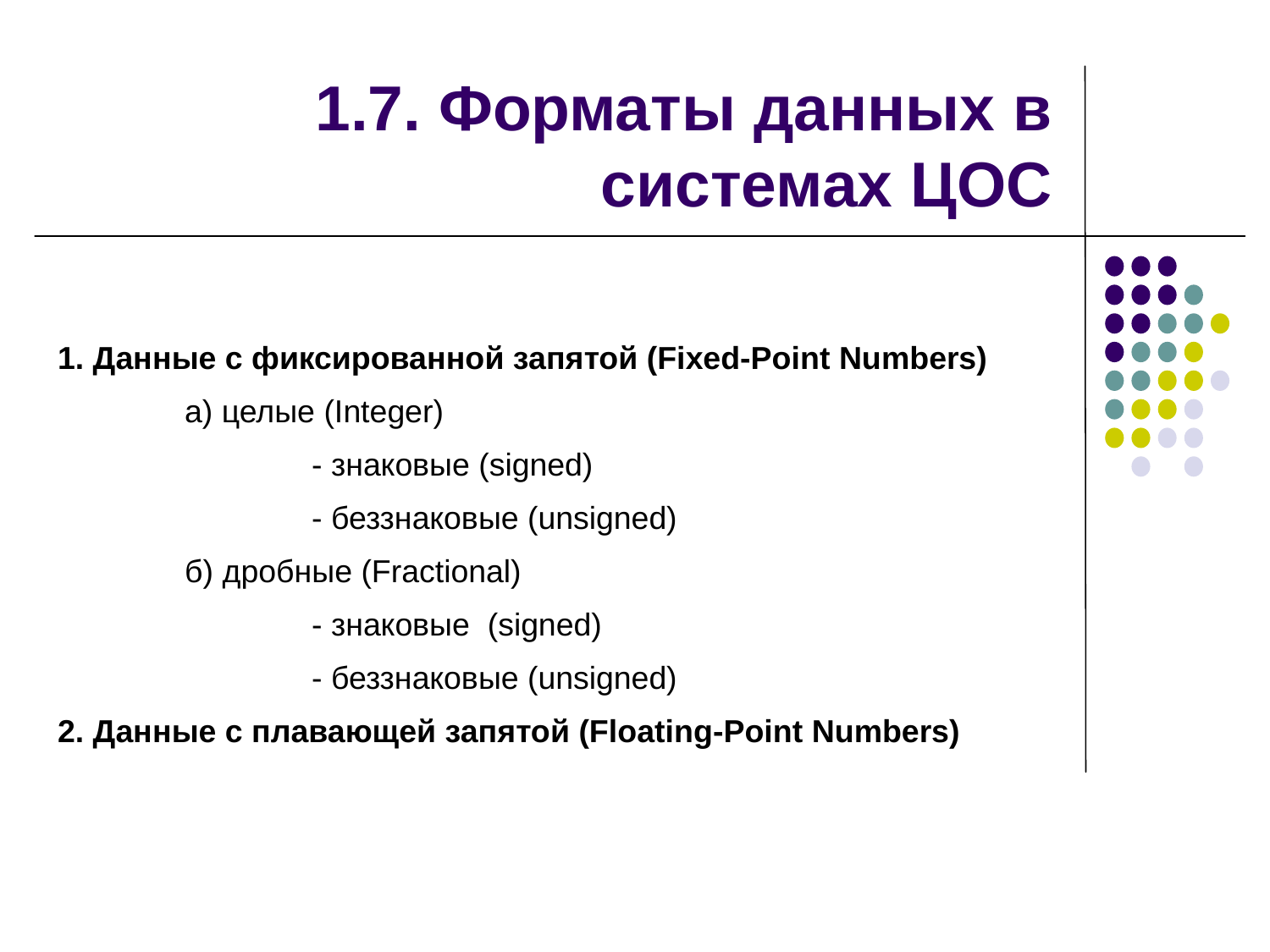

# 1.7. Форматы данных в системах ЦОС
1. Данные с фиксированной запятой (Fixed-Point Numbers)
	а) целые (Integer)
		- знаковые (signed)
		- беззнаковые (unsigned)
	б) дробные (Fractional)
		- знаковые  (signed)
		- беззнаковые (unsigned)
2. Данные с плавающей запятой (Floating-Point Numbers)